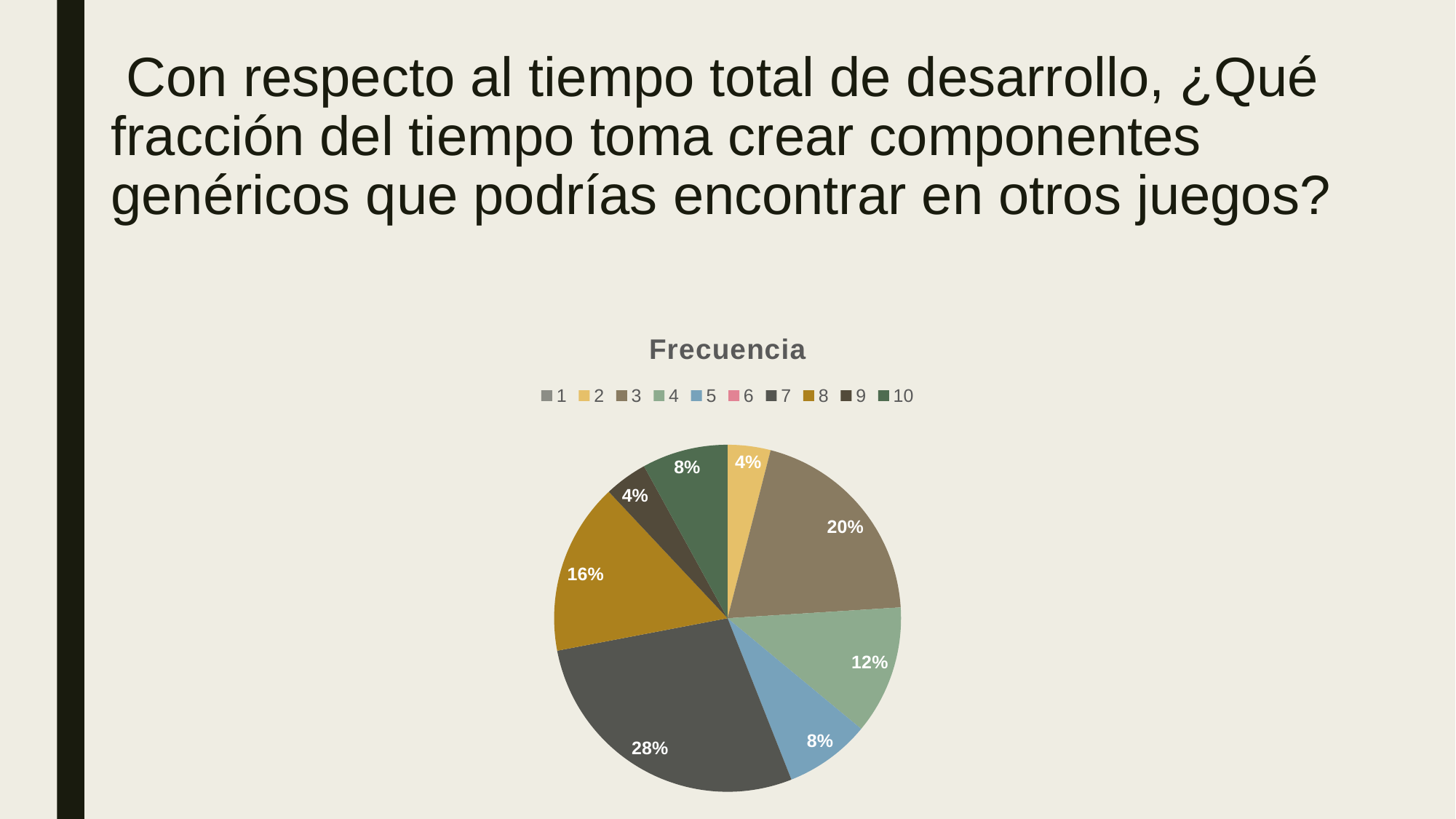

# Con respecto al tiempo total de desarrollo, ¿Qué fracción del tiempo toma crear componentes genéricos que podrías encontrar en otros juegos?

### Chart:

| Category | Frecuencia |
|---|---|
| 1 | 0.0 |
| 2 | 1.0 |
| 3 | 5.0 |
| 4 | 3.0 |
| 5 | 2.0 |
| 6 | 0.0 |
| 7 | 7.0 |
| 8 | 4.0 |
| 9 | 1.0 |
| 10 | 2.0 |